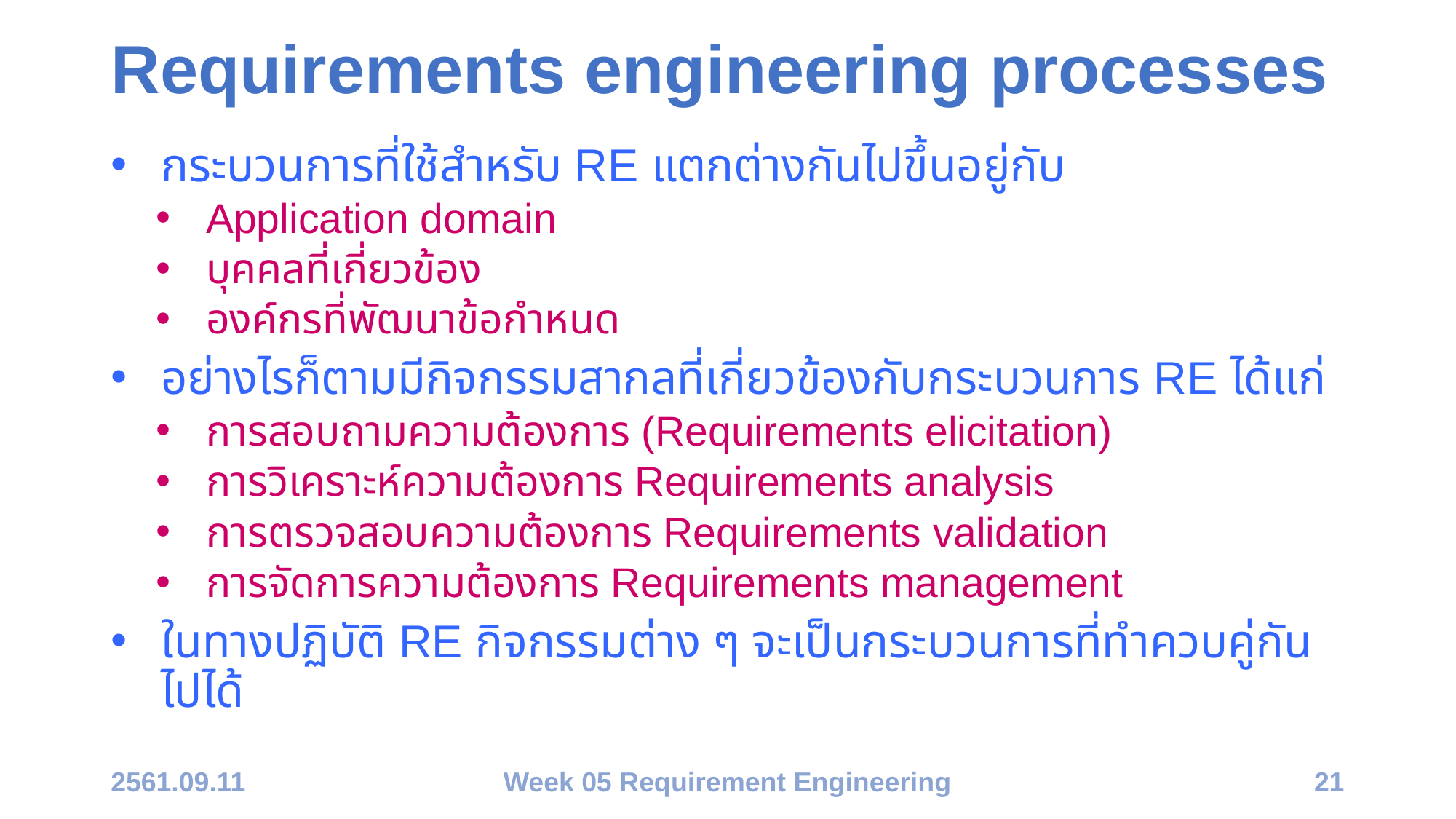

# Requirements engineering processes
กระบวนการที่ใช้สำหรับ RE แตกต่างกันไปขึ้นอยู่กับ
Application domain
บุคคลที่เกี่ยวข้อง
องค์กรที่พัฒนาข้อกำหนด
อย่างไรก็ตามมีกิจกรรมสากลที่เกี่ยวข้องกับกระบวนการ RE ได้แก่
การสอบถามความต้องการ (Requirements elicitation)
การวิเคราะห์ความต้องการ Requirements analysis
การตรวจสอบความต้องการ Requirements validation
การจัดการความต้องการ Requirements management
ในทางปฏิบัติ RE กิจกรรมต่าง ๆ จะเป็นกระบวนการที่ทำควบคู่กันไปได้
2561.09.11
Week 05 Requirement Engineering
21